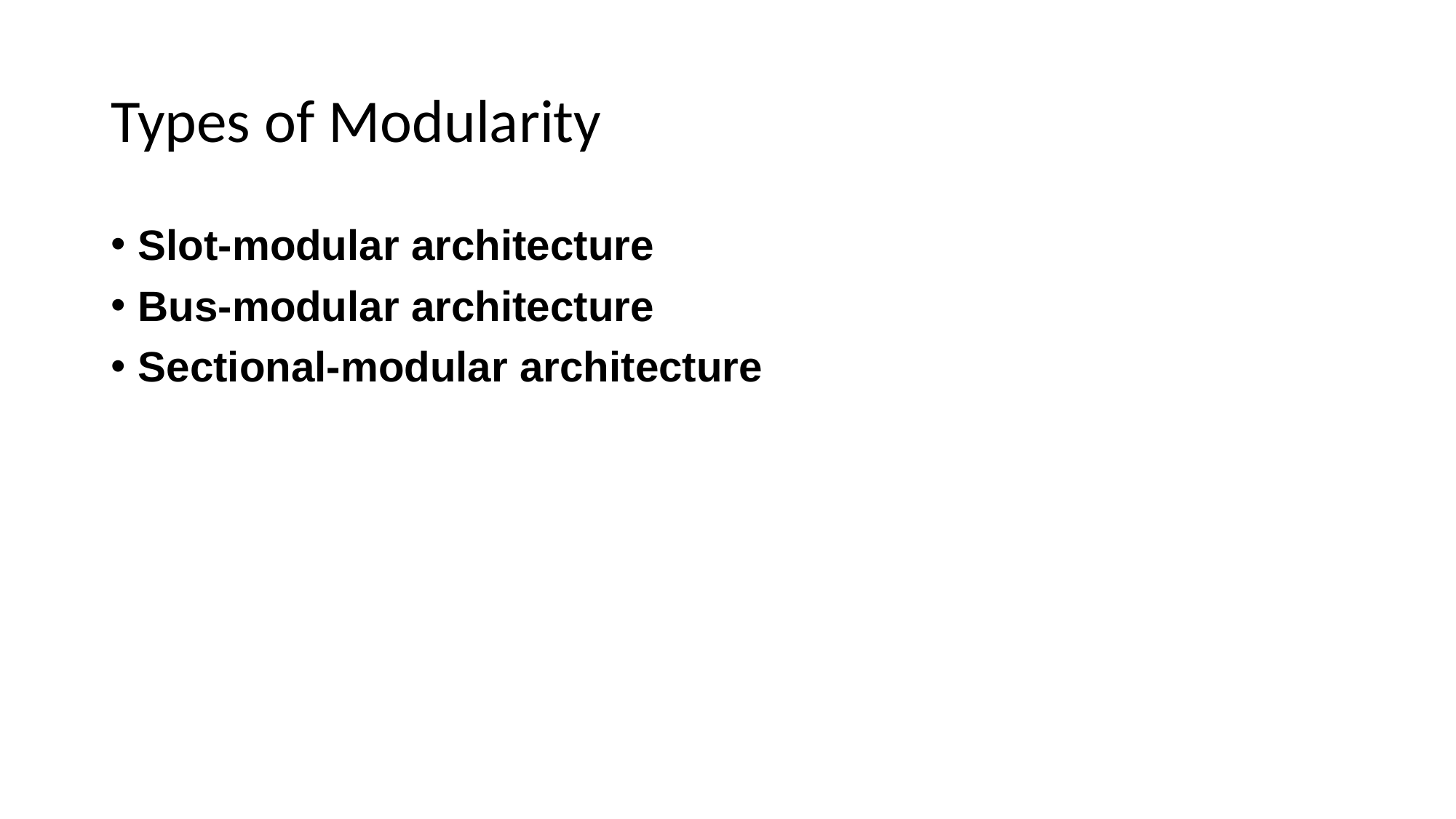

# Types of Modularity
Slot-modular architecture
Bus-modular architecture
Sectional-modular architecture